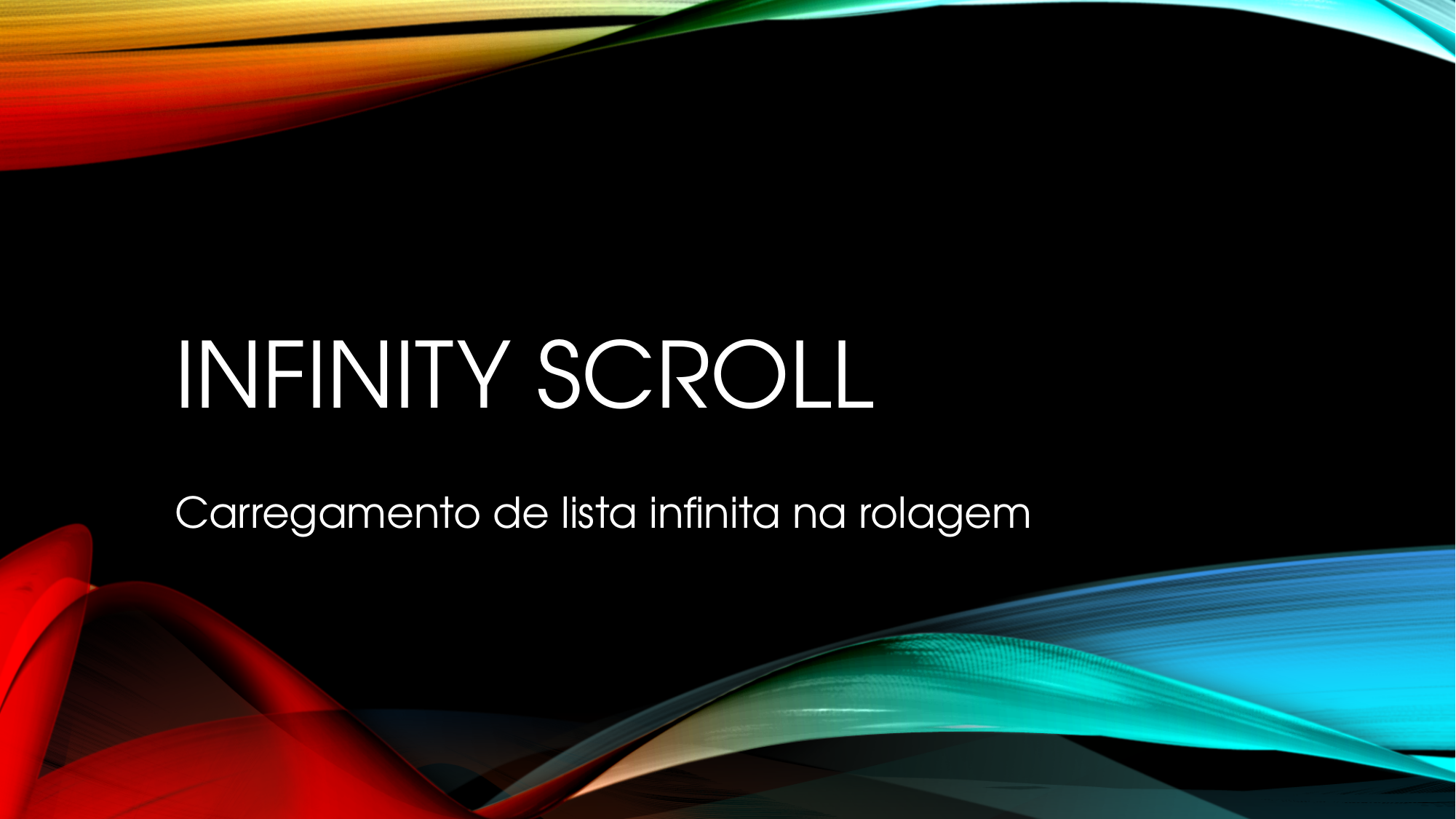

# INFINITY SCROLL
Carregamento de lista infinita na rolagem